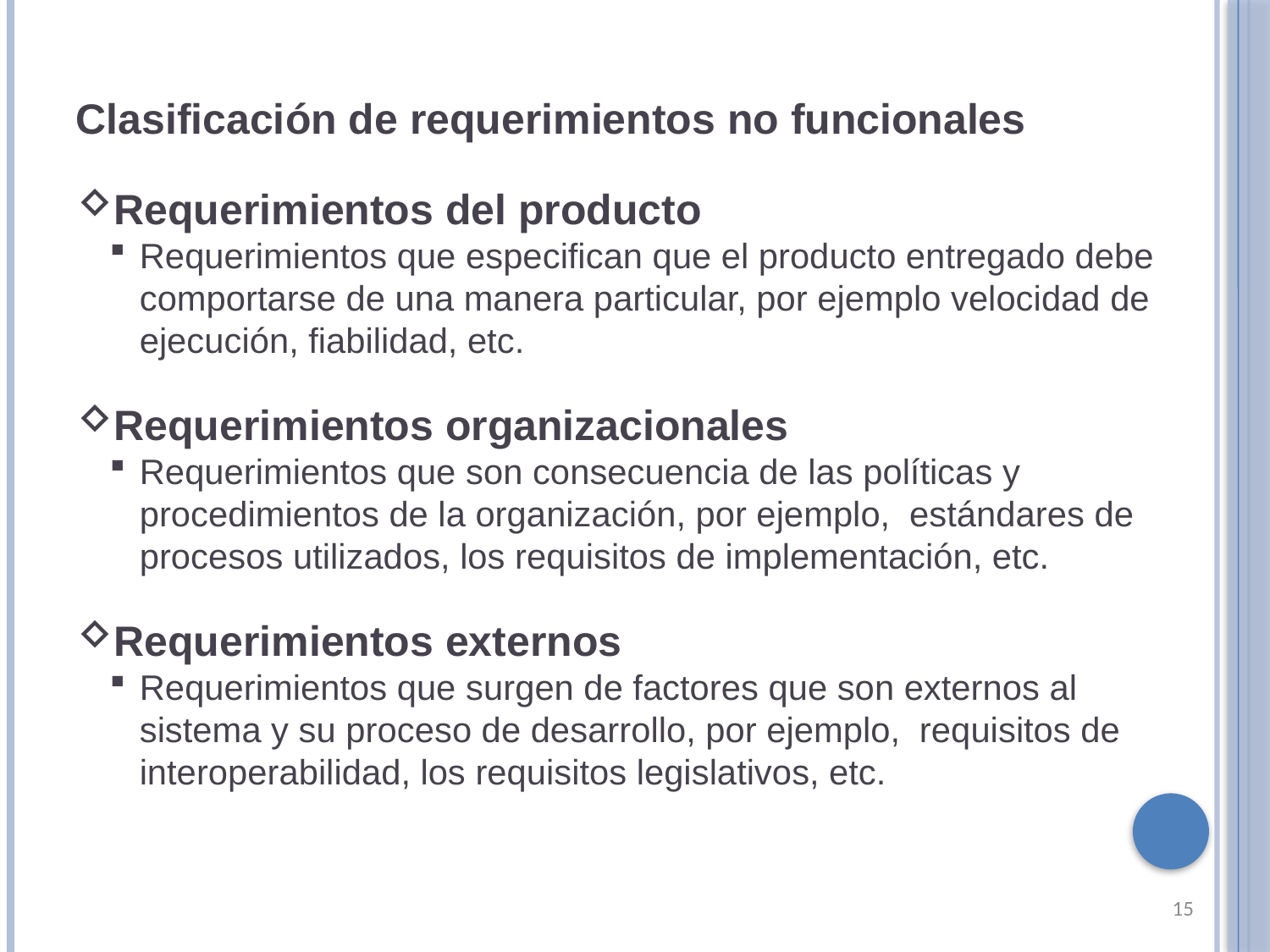

Clasificación de requerimientos no funcionales
Requerimientos del producto
Requerimientos que especifican que el producto entregado debe comportarse de una manera particular, por ejemplo velocidad de ejecución, fiabilidad, etc.

Requerimientos organizacionales
Requerimientos que son consecuencia de las políticas y procedimientos de la organización, por ejemplo,  estándares de procesos utilizados, los requisitos de implementación, etc.

Requerimientos externos
Requerimientos que surgen de factores que son externos al sistema y su proceso de desarrollo, por ejemplo,  requisitos de interoperabilidad, los requisitos legislativos, etc.
15